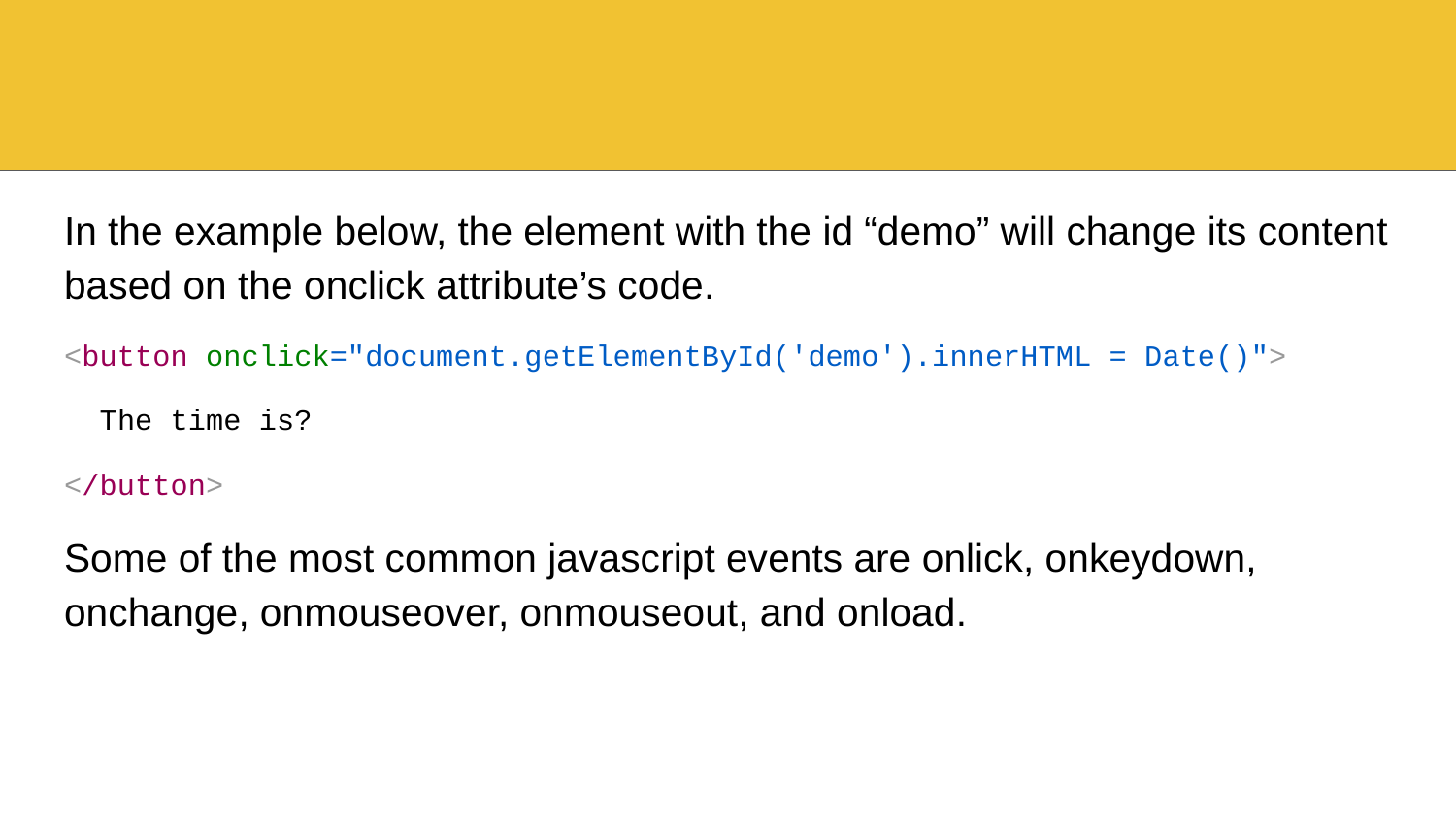

#
In the example below, the element with the id “demo” will change its content based on the onclick attribute’s code.
<button onclick="document.getElementById('demo').innerHTML = Date()">
  The time is?
</button>
Some of the most common javascript events are onlick, onkeydown, onchange, onmouseover, onmouseout, and onload.